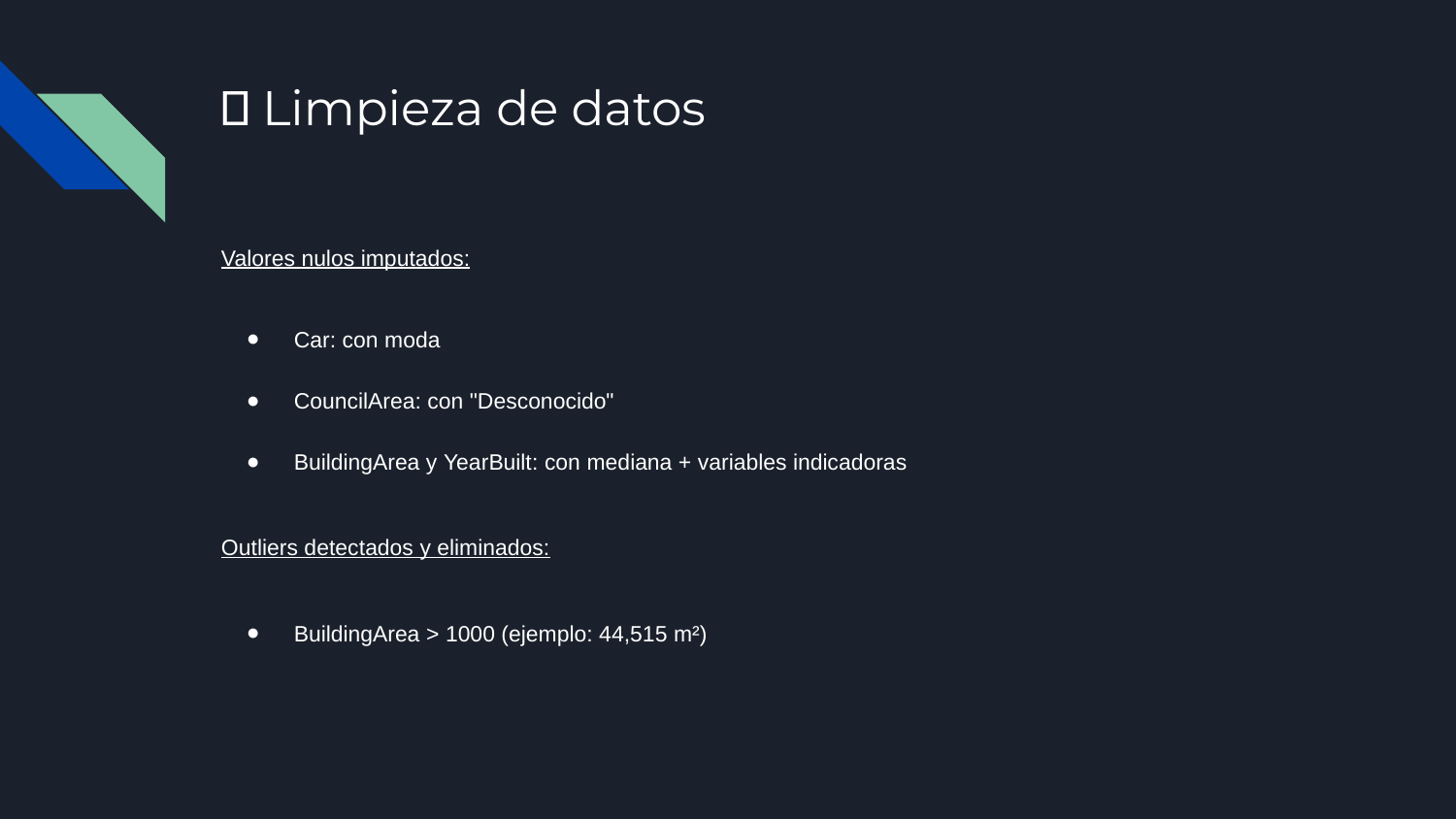

# 🧹 Limpieza de datos
Valores nulos imputados:
Car: con moda
CouncilArea: con "Desconocido"
BuildingArea y YearBuilt: con mediana + variables indicadoras
Outliers detectados y eliminados:
BuildingArea > 1000 (ejemplo: 44,515 m²)